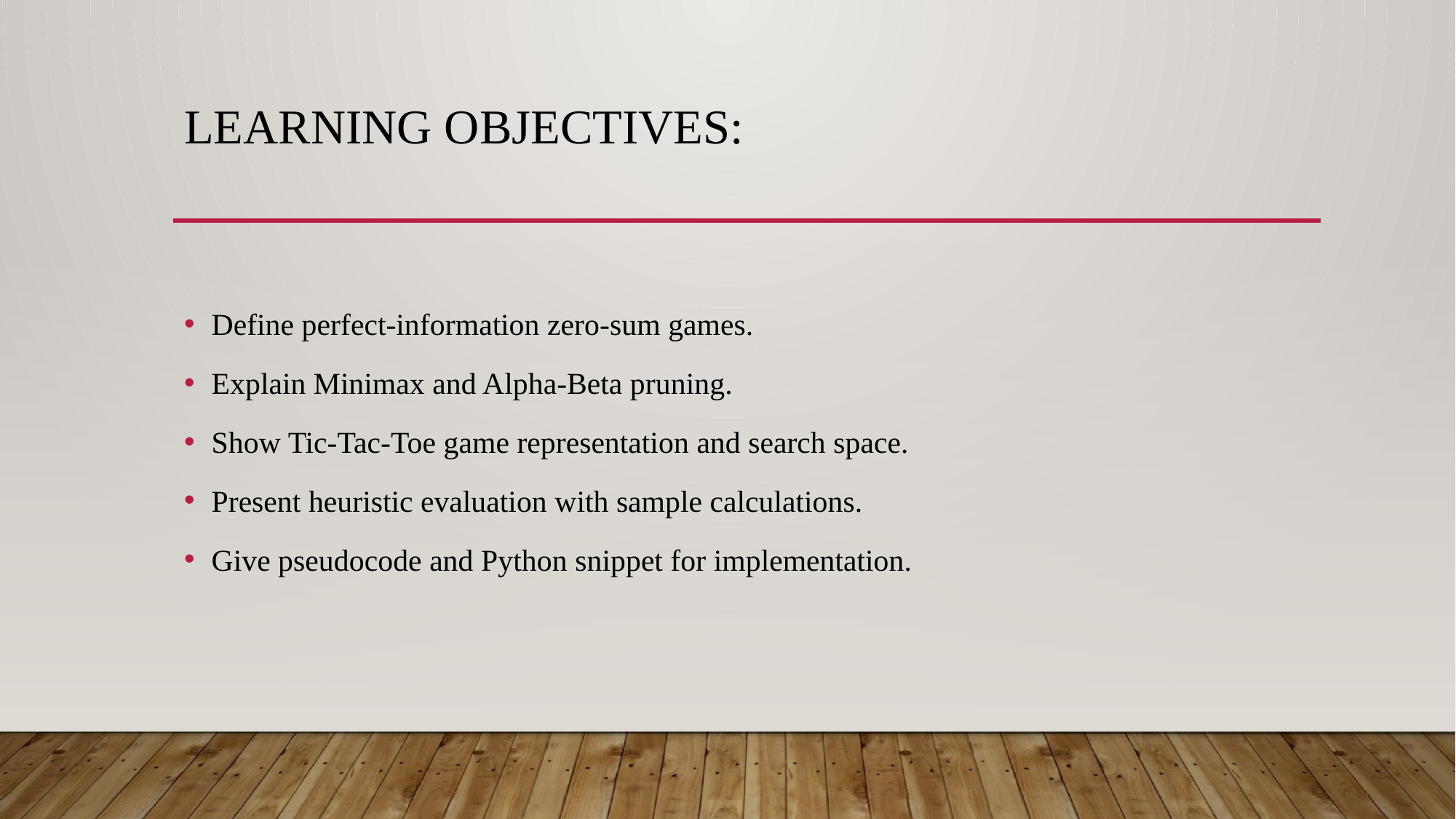

# Learning Objectives:

Define perfect‑information zero‑sum games.
Explain Minimax and Alpha‑Beta pruning.
Show Tic‑Tac‑Toe game representation and search space.
Present heuristic evaluation with sample calculations.
Give pseudocode and Python snippet for implementation.